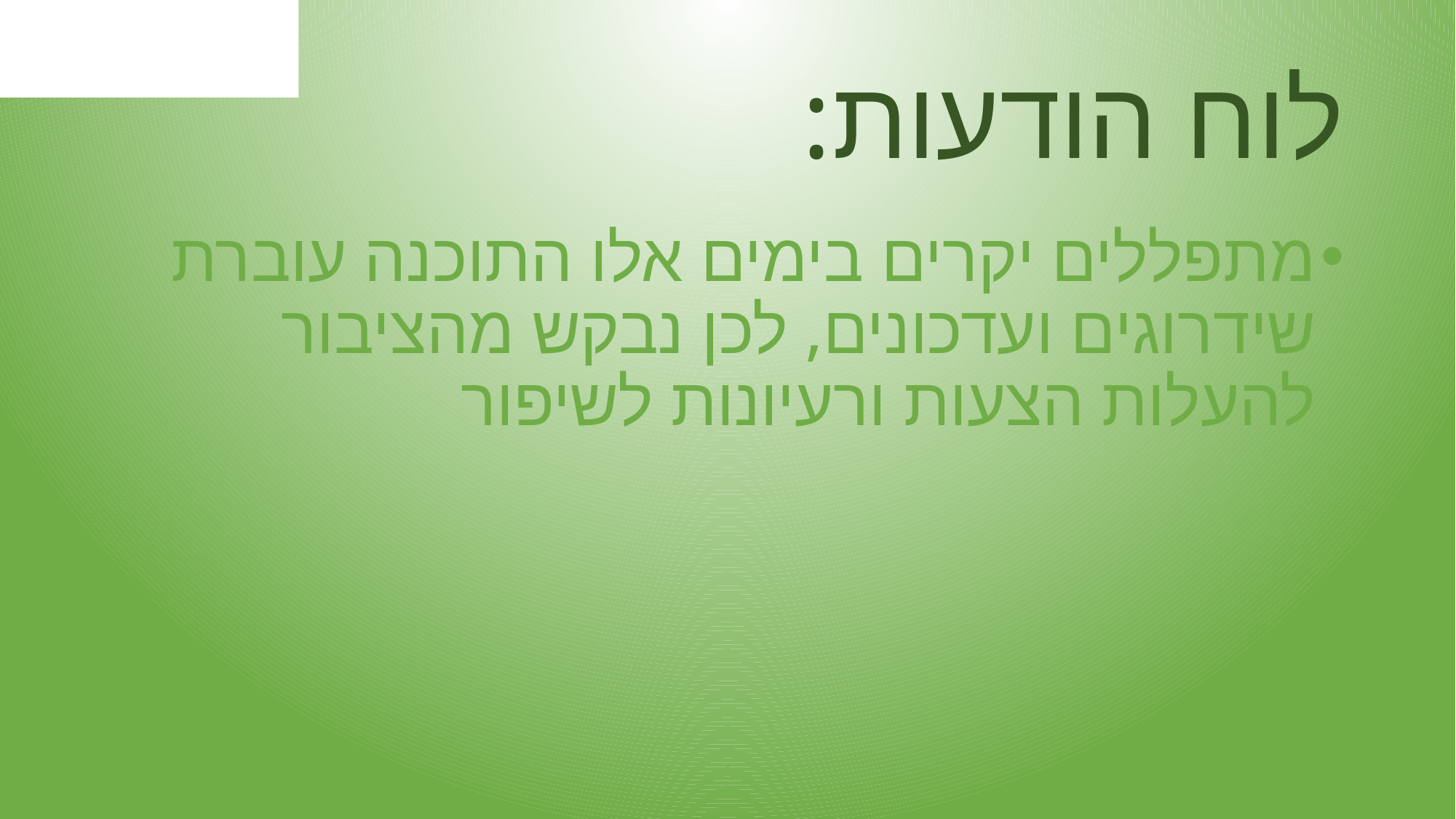

# לוח הודעות:
מתפללים יקרים בימים אלו התוכנה עוברת שידרוגים ועדכונים, לכן נבקש מהציבור להעלות הצעות ורעיונות לשיפור